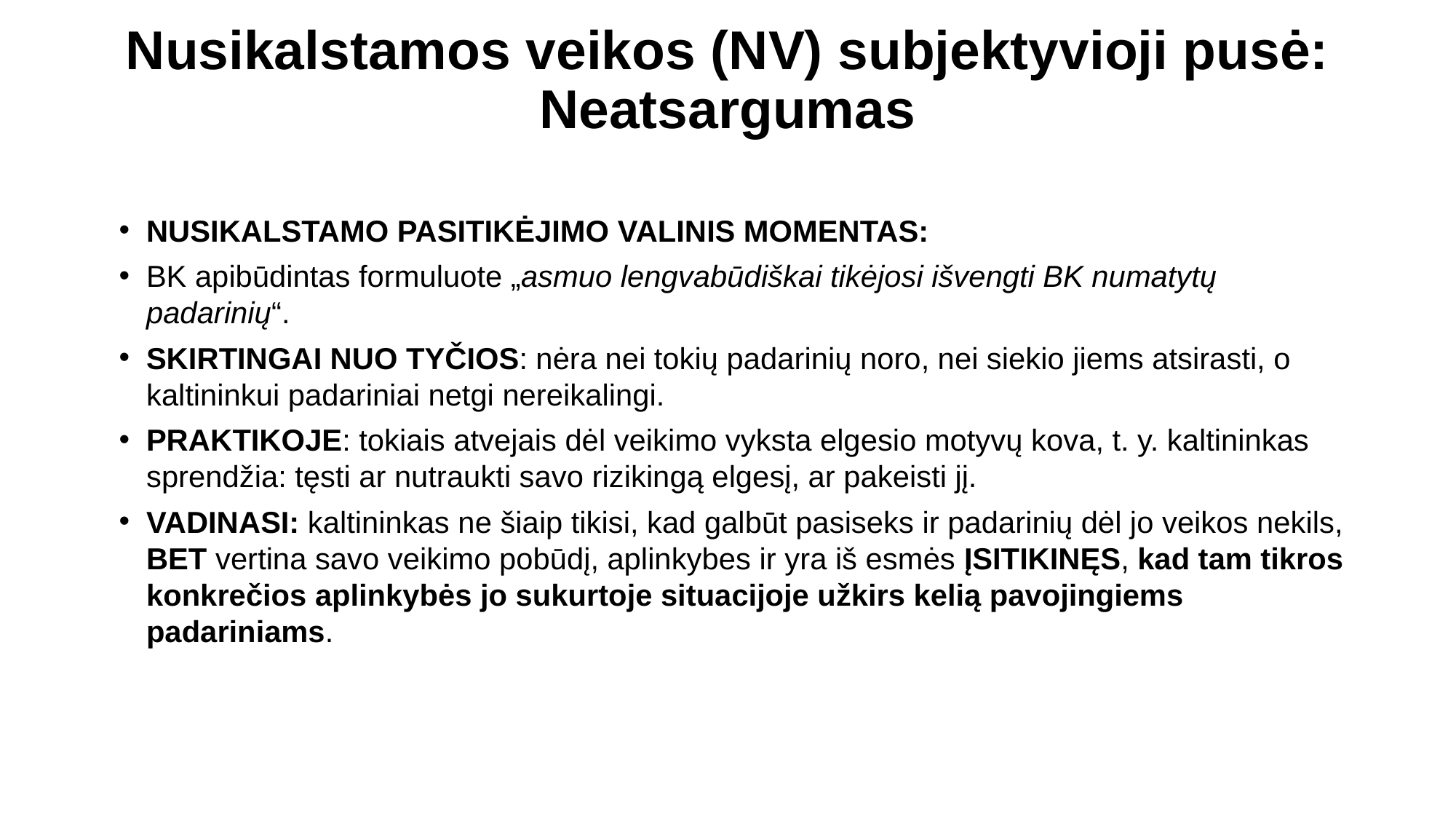

# Nusikalstamos veikos (NV) subjektyvioji pusė: Neatsargumas

NUSIKALSTAMO PASITIKĖJIMO VALINIS MOMENTAS:
BK apibūdintas formuluote „asmuo lengvabū­diškai tikėjosi išvengti BK numatytų padarinių“.
SKIRTINGAI NUO TYČIOS: nėra nei tokių padarinių noro, nei siekio jiems atsirasti, o kaltininkui padariniai netgi nereikalingi.
PRAKTIKOJE: tokiais atve­jais dėl veikimo vyksta elgesio motyvų kova, t. y. kaltininkas sprendžia: tęsti ar nutraukti savo rizikingą elgesį, ar pakeisti jį.
VADINASI: kaltininkas ne šiaip tikisi, kad galbūt pasiseks ir padarinių dėl jo veikos nekils, BET vertina savo veikimo pobūdį, aplinkybes ir yra iš esmės ĮSITIKINĘS, kad tam tikros konkrečios aplinkybės jo sukurtoje situacijoje užkirs kelią pavojingiems padariniams.